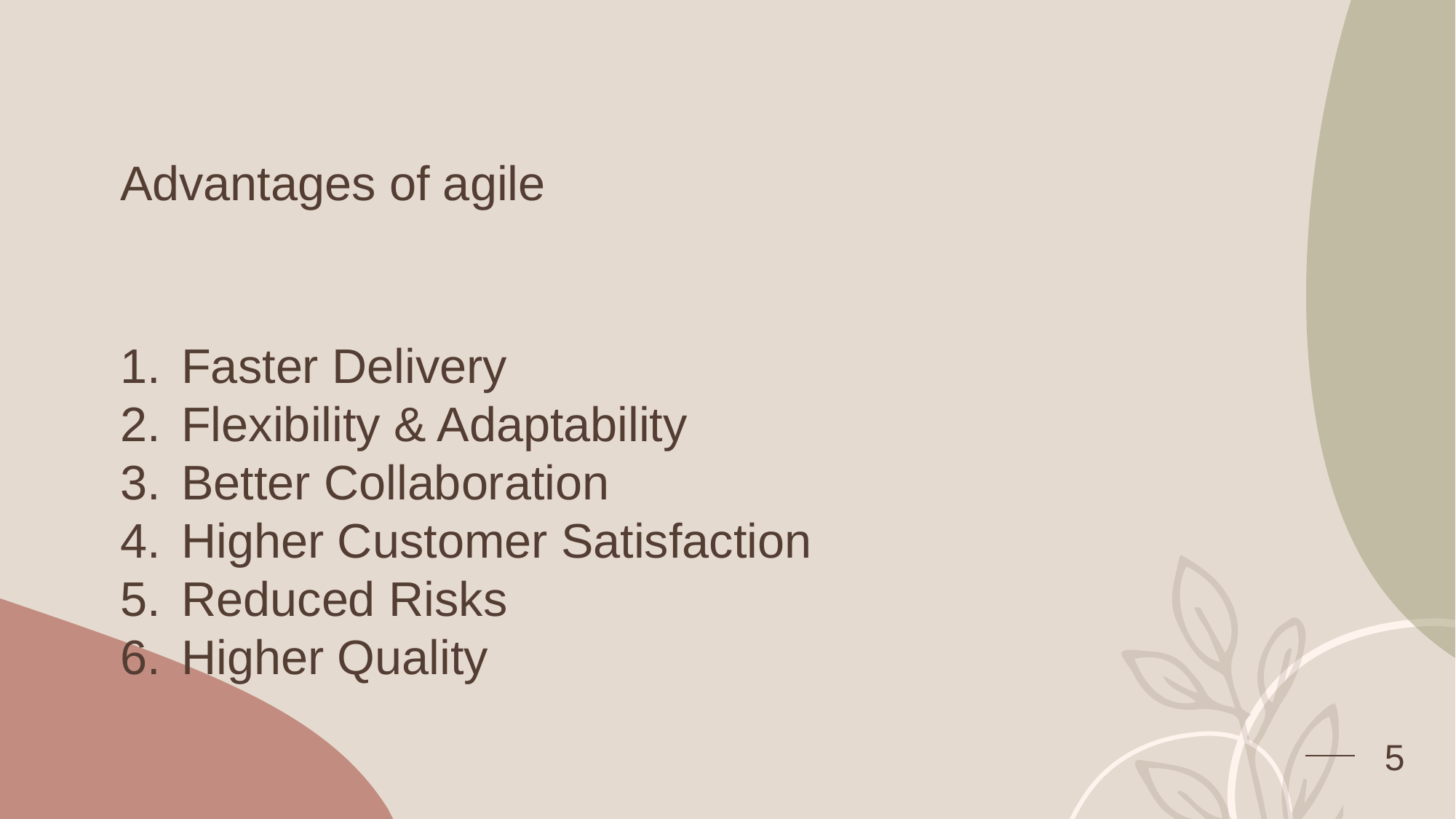

# Advantages of agile
Faster Delivery
Flexibility & Adaptability
Better Collaboration
Higher Customer Satisfaction
Reduced Risks
Higher Quality
5